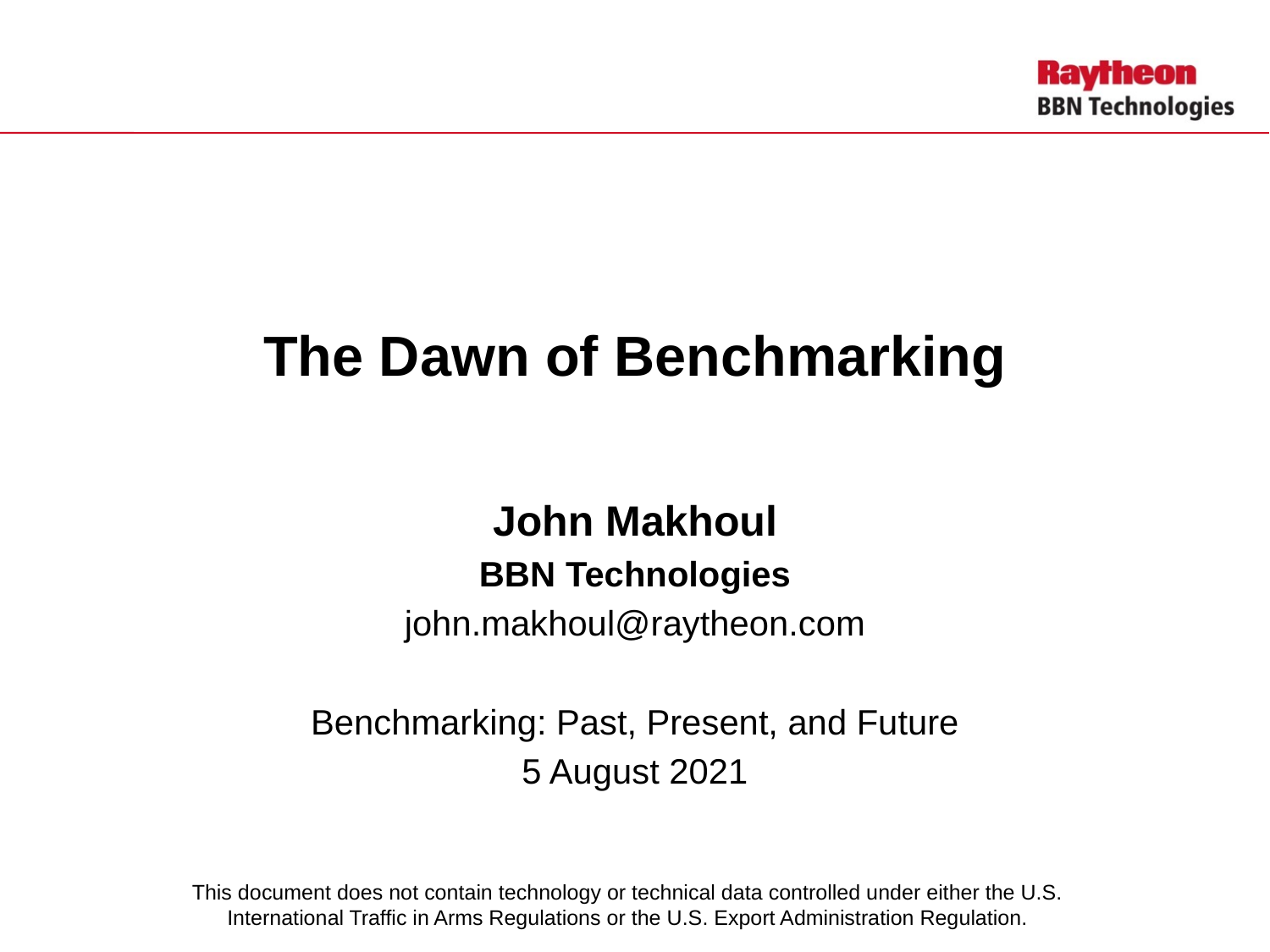

# The Dawn of Benchmarking
John Makhoul
BBN Technologies
john.makhoul@raytheon.com

Benchmarking: Past, Present, and Future
5 August 2021
This document does not contain technology or technical data controlled under either the U.S. International Traffic in Arms Regulations or the U.S. Export Administration Regulation.